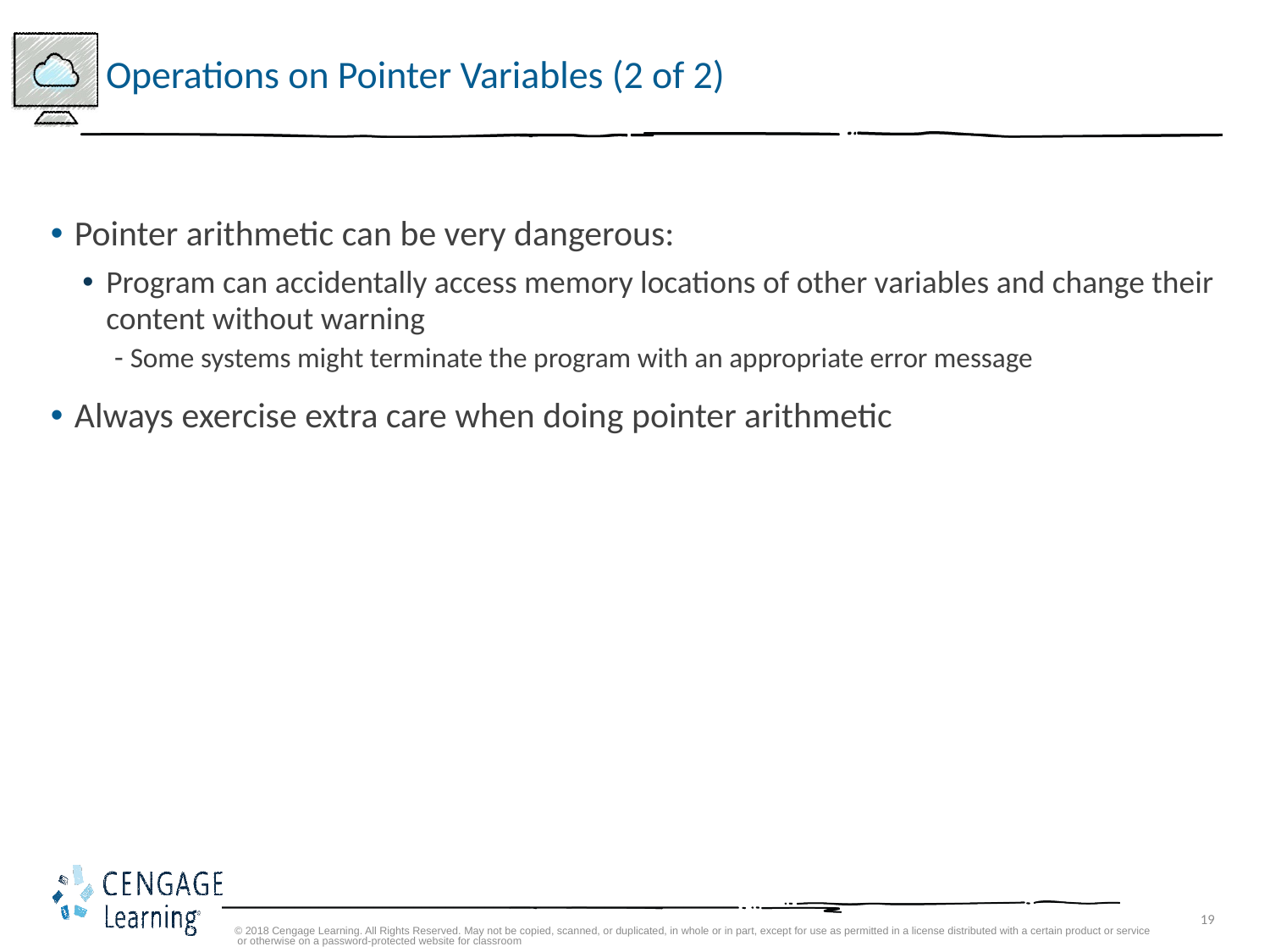

# Operations on Pointer Variables (2 of 2)
Pointer arithmetic can be very dangerous:
Program can accidentally access memory locations of other variables and change their content without warning
Some systems might terminate the program with an appropriate error message
Always exercise extra care when doing pointer arithmetic
© 2018 Cengage Learning. All Rights Reserved. May not be copied, scanned, or duplicated, in whole or in part, except for use as permitted in a license distributed with a certain product or service or otherwise on a password-protected website for classroom